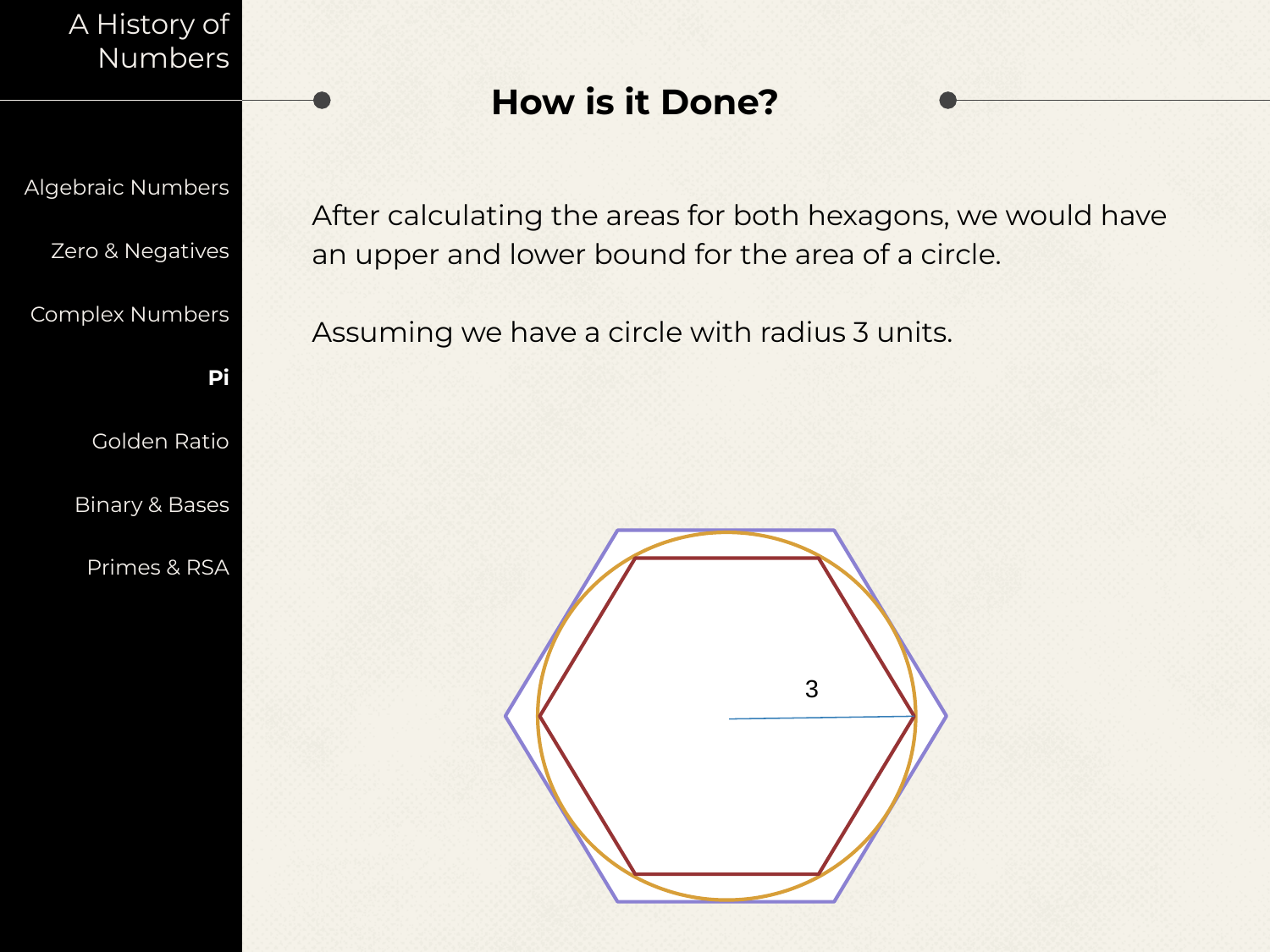

A History of Numbers
# How is it Done?
Algebraic Numbers
Zero & Negatives
Complex Numbers
Pi
Golden Ratio
Binary & Bases
Primes & RSA
After calculating the areas for both hexagons, we would have an upper and lower bound for the area of a circle.

Assuming we have a circle with radius 3 units.

3